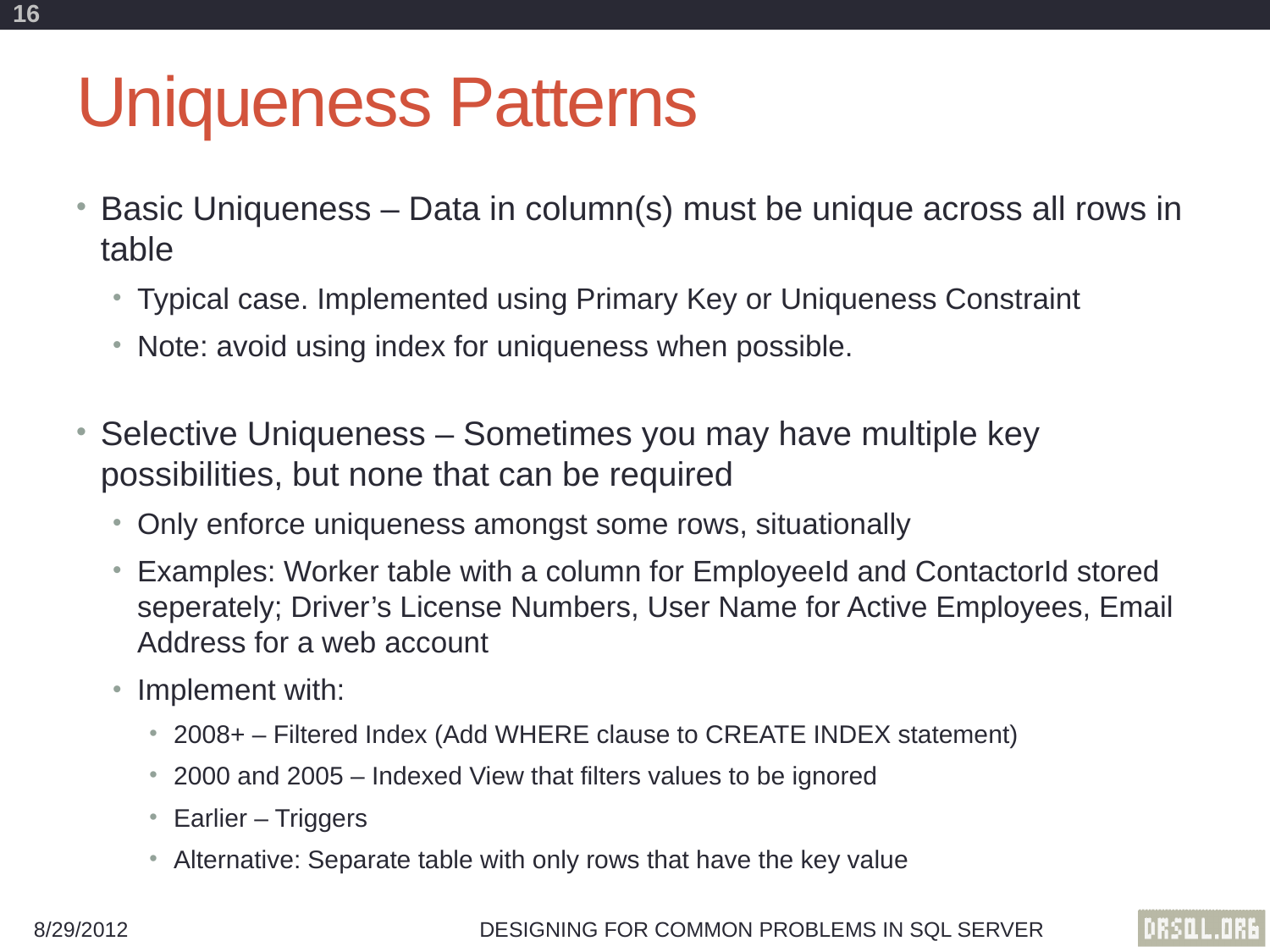

16
# Uniqueness Patterns
Basic Uniqueness – Data in column(s) must be unique across all rows in table
Typical case. Implemented using Primary Key or Uniqueness Constraint
Note: avoid using index for uniqueness when possible.
Selective Uniqueness – Sometimes you may have multiple key possibilities, but none that can be required
Only enforce uniqueness amongst some rows, situationally
Examples: Worker table with a column for EmployeeId and ContactorId stored seperately; Driver’s License Numbers, User Name for Active Employees, Email Address for a web account
Implement with:
2008+ – Filtered Index (Add WHERE clause to CREATE INDEX statement)
2000 and 2005 – Indexed View that filters values to be ignored
Earlier – Triggers
Alternative: Separate table with only rows that have the key value
Designing for Common Problems in SQL Server
8/29/2012